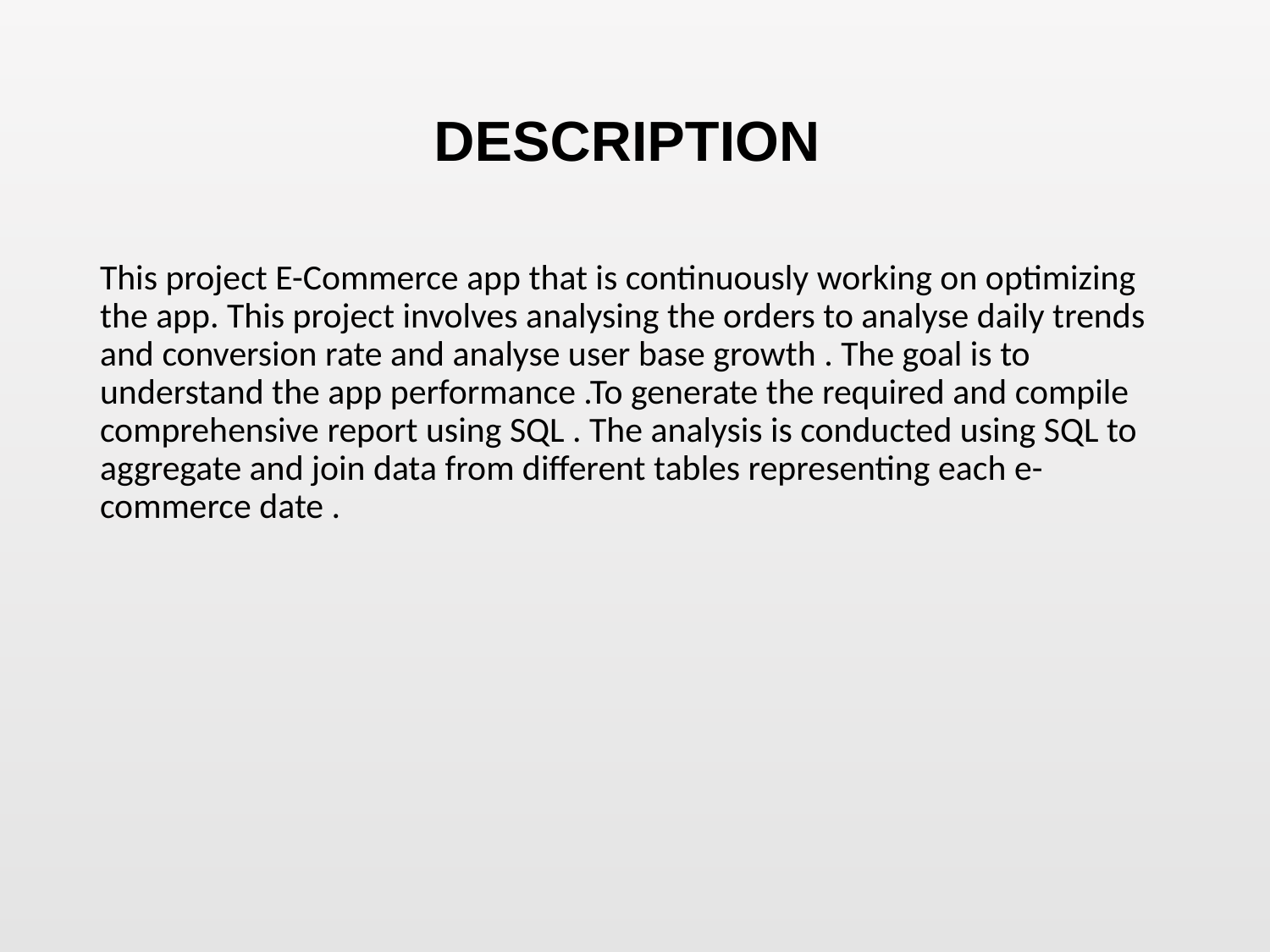

# DESCRIPTION
This project E-Commerce app that is continuously working on optimizing the app. This project involves analysing the orders to analyse daily trends and conversion rate and analyse user base growth . The goal is to understand the app performance .To generate the required and compile comprehensive report using SQL . The analysis is conducted using SQL to aggregate and join data from different tables representing each e-commerce date .